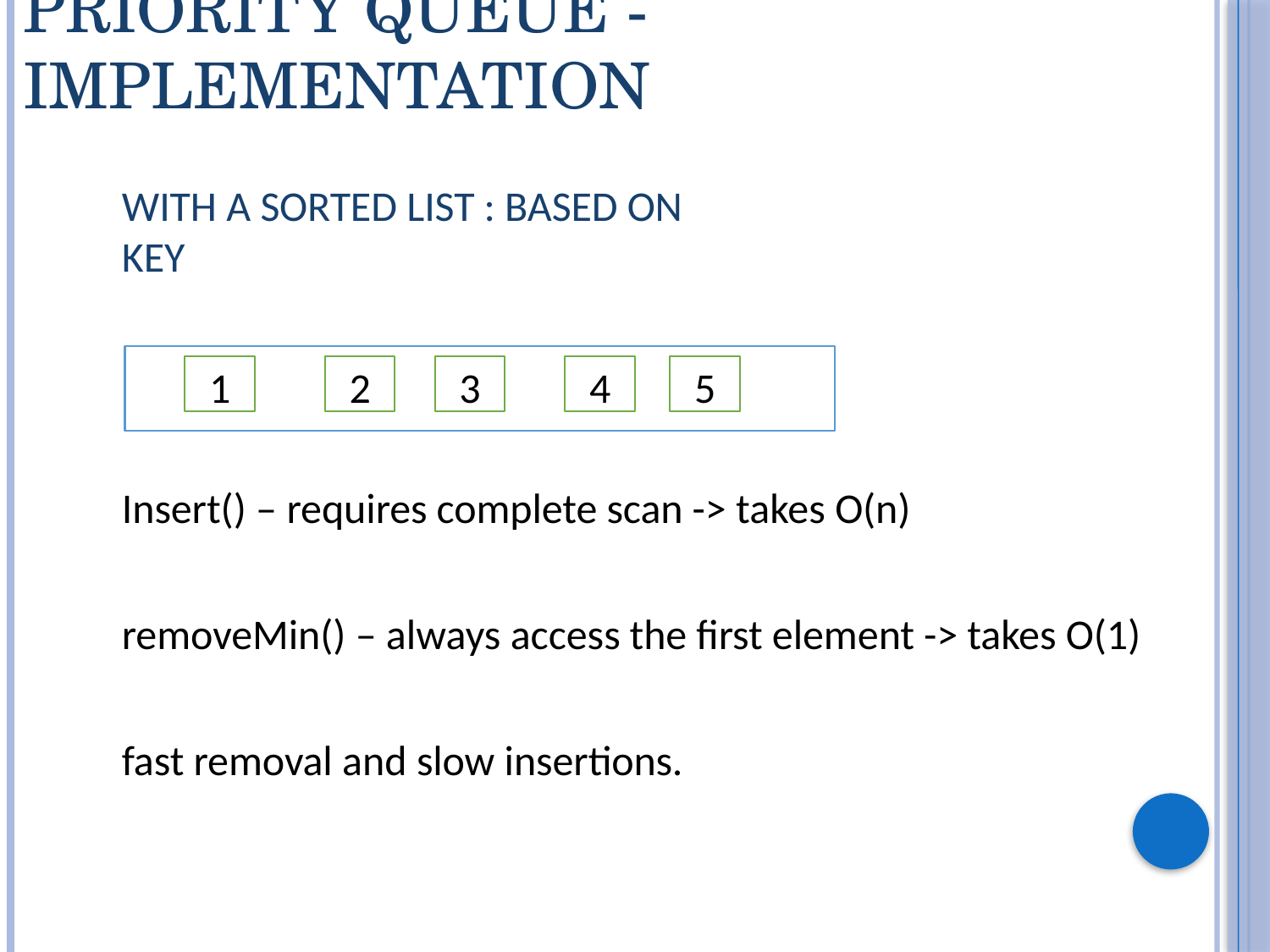

Priority Queue - Implementation
# With a Sorted List : based on key

1
2
3
4
5
Insert() – requires complete scan -> takes O(n)
removeMin() – always access the first element -> takes O(1)
fast removal and slow insertions.